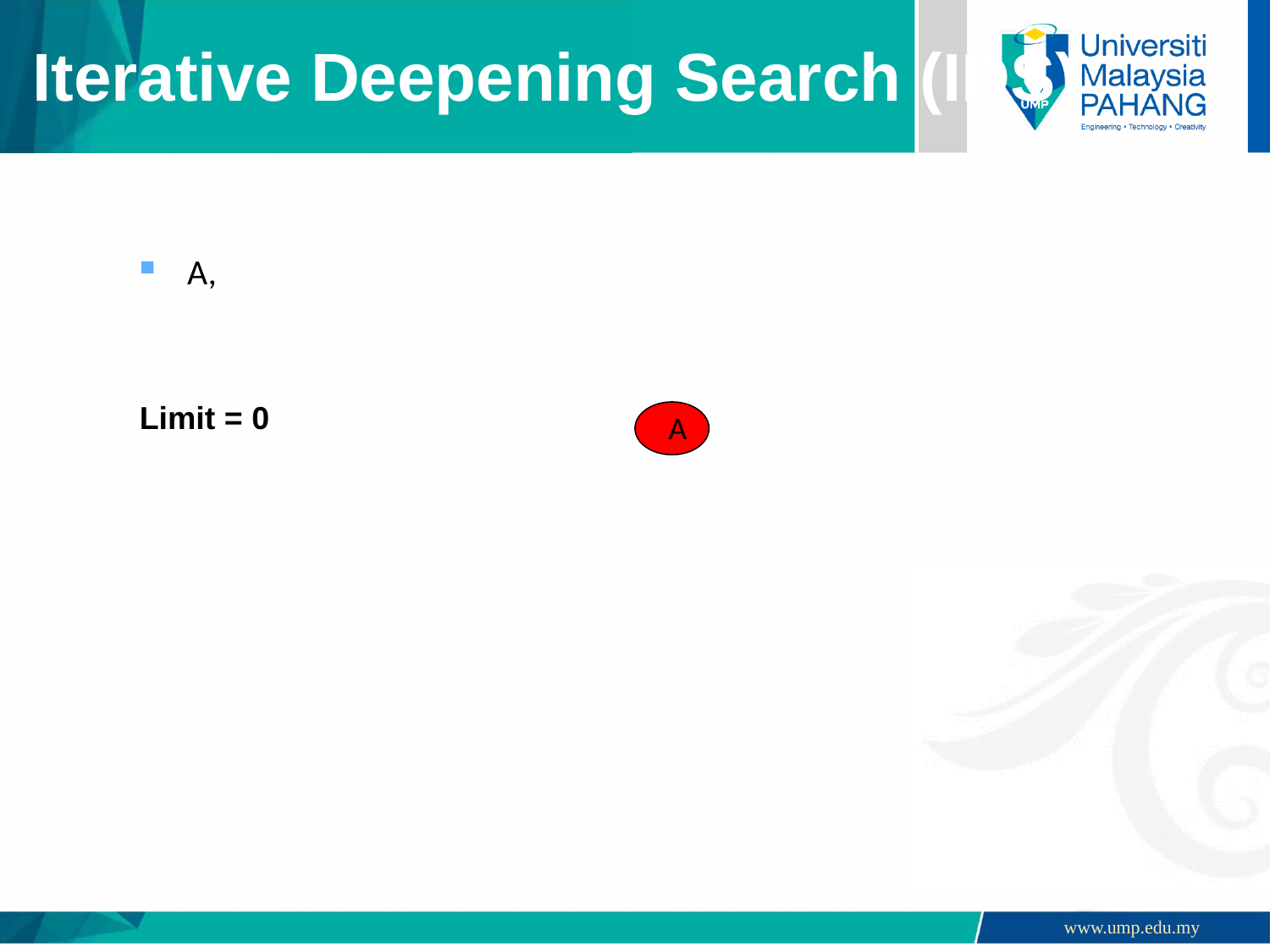

# Iterative Deepening Search (IDS)
A,
Limit = 0

A